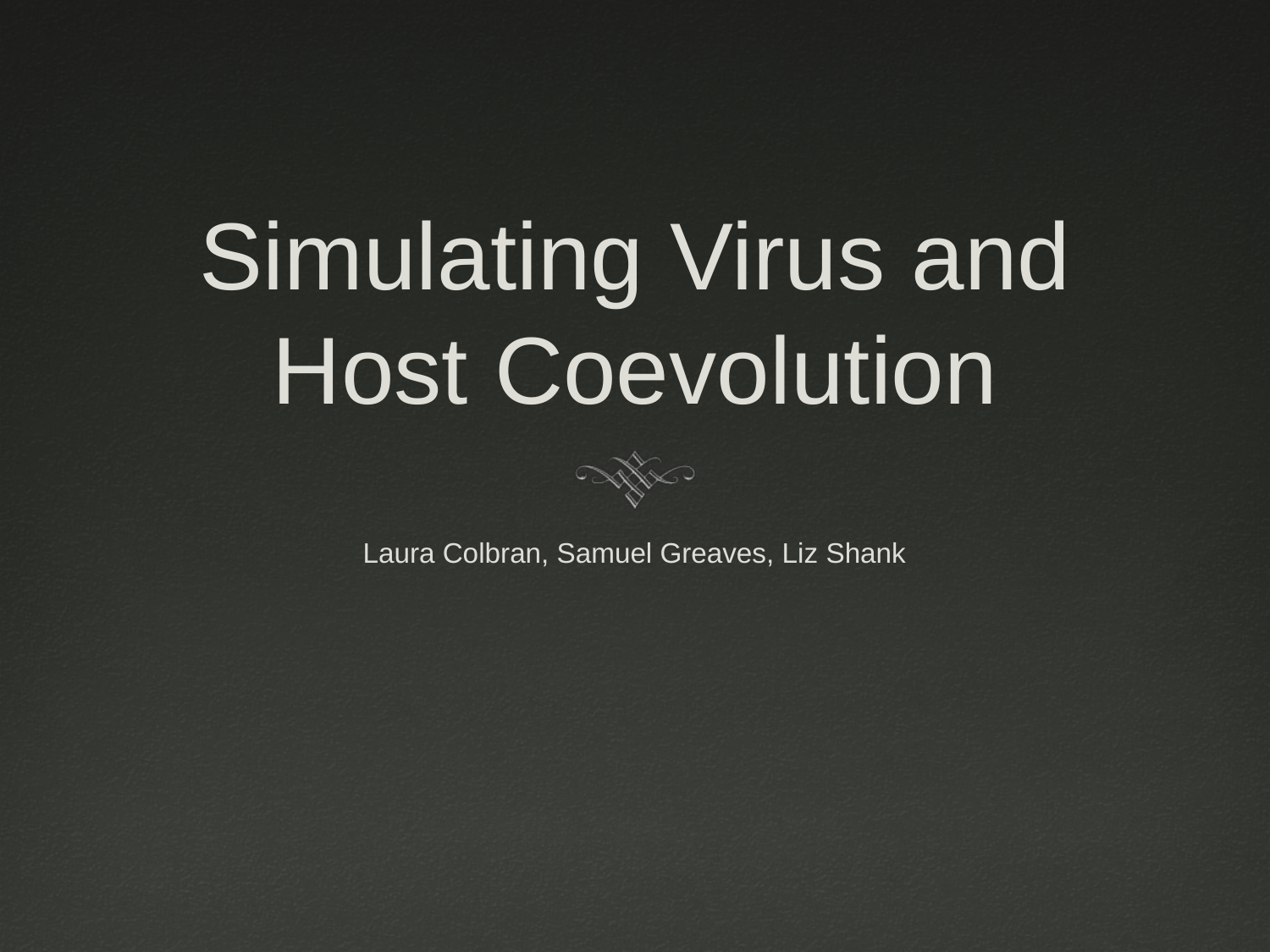

# Simulating Virus and Host Coevolution
Laura Colbran, Samuel Greaves, Liz Shank